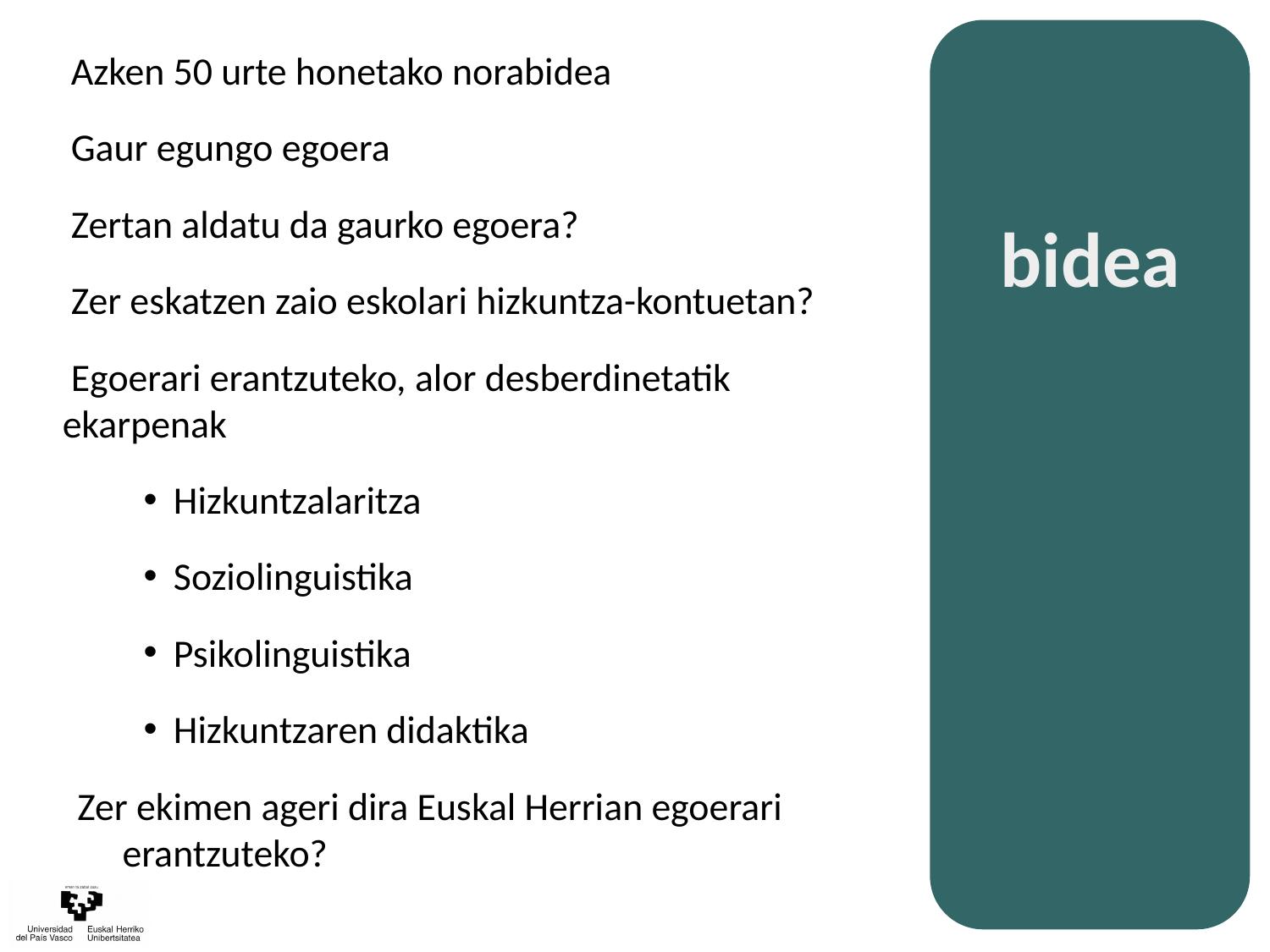

Azken 50 urte honetako norabidea
 Gaur egungo egoera
 Zertan aldatu da gaurko egoera?
 Zer eskatzen zaio eskolari hizkuntza-kontuetan?
 Egoerari erantzuteko, alor desberdinetatik ekarpenak
Hizkuntzalaritza
Soziolinguistika
Psikolinguistika
Hizkuntzaren didaktika
Zer ekimen ageri dira Euskal Herrian egoerari erantzuteko?

bidea